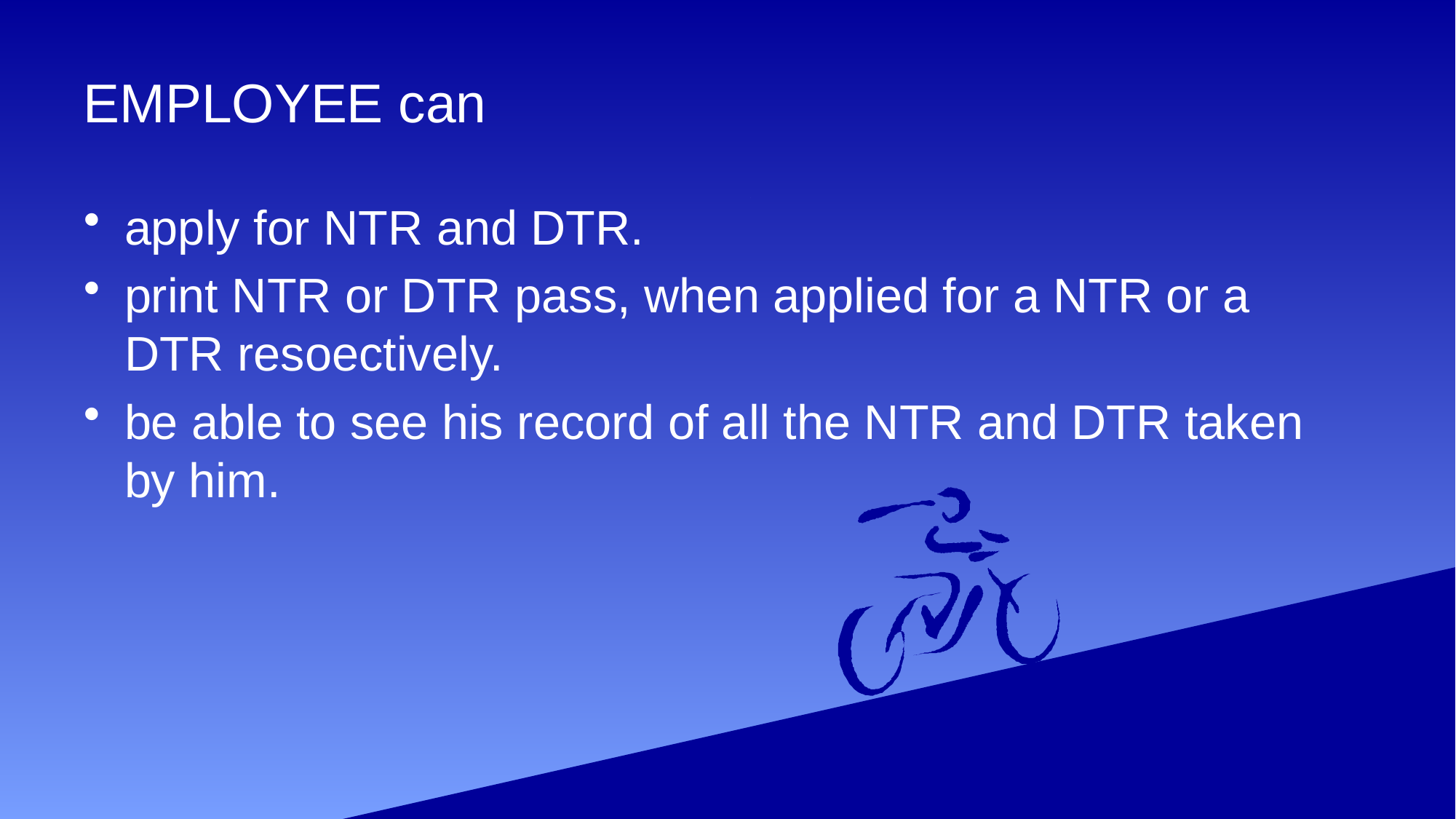

# EMPLOYEE can
apply for NTR and DTR.
print NTR or DTR pass, when applied for a NTR or a DTR resoectively.
be able to see his record of all the NTR and DTR taken by him.

.